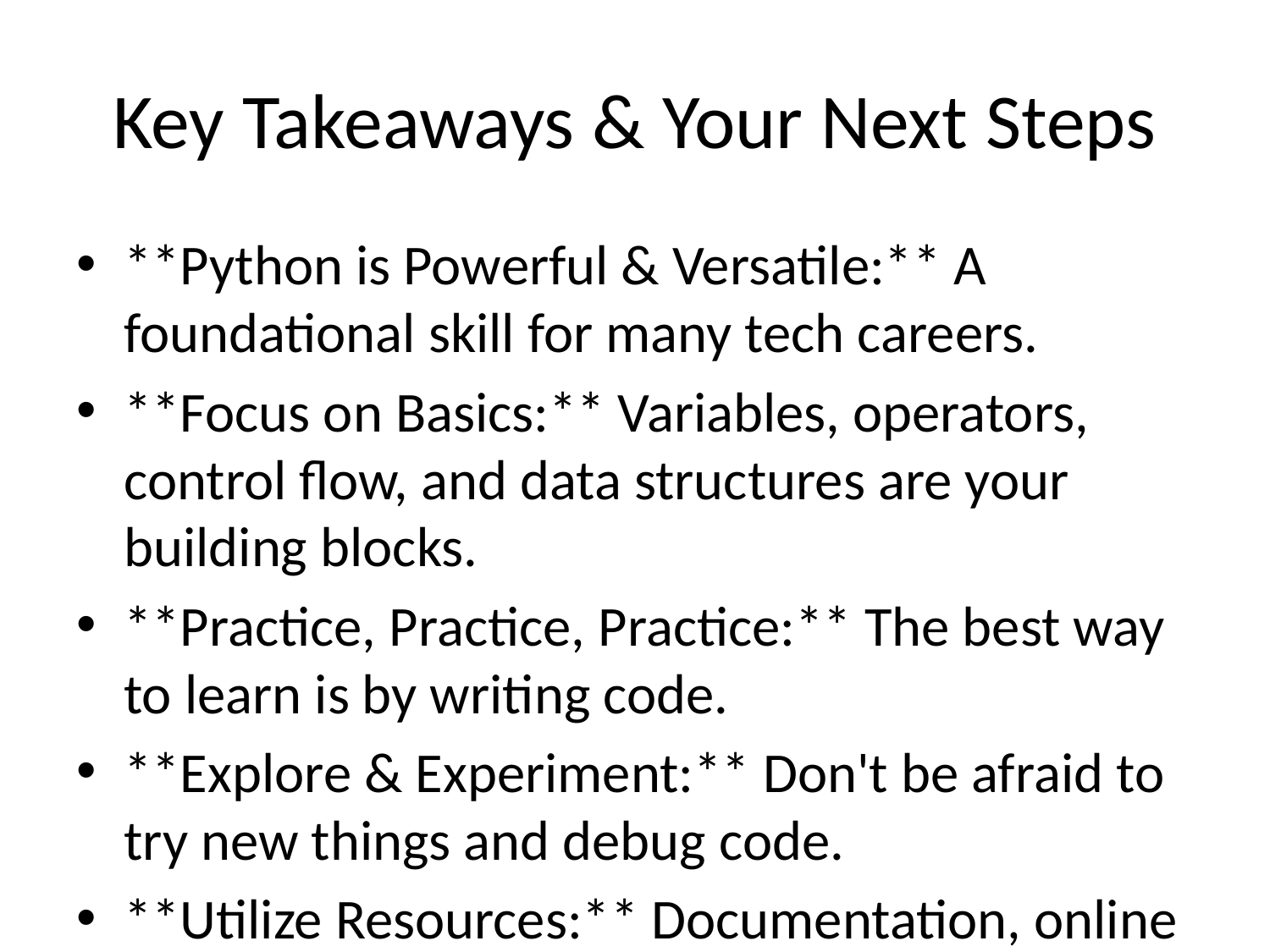

# Key Takeaways & Your Next Steps
**Python is Powerful & Versatile:** A foundational skill for many tech careers.
**Focus on Basics:** Variables, operators, control flow, and data structures are your building blocks.
**Practice, Practice, Practice:** The best way to learn is by writing code.
**Explore & Experiment:** Don't be afraid to try new things and debug code.
**Utilize Resources:** Documentation, online tutorials, coding challenges (e.g., LeetCode, HackerRank).
**Think Like a Programmer:** Break problems down, design solutions, implement, test.
**Next Steps:** Dive deeper into specific data structures, object-oriented programming, error handling, and file I/O.